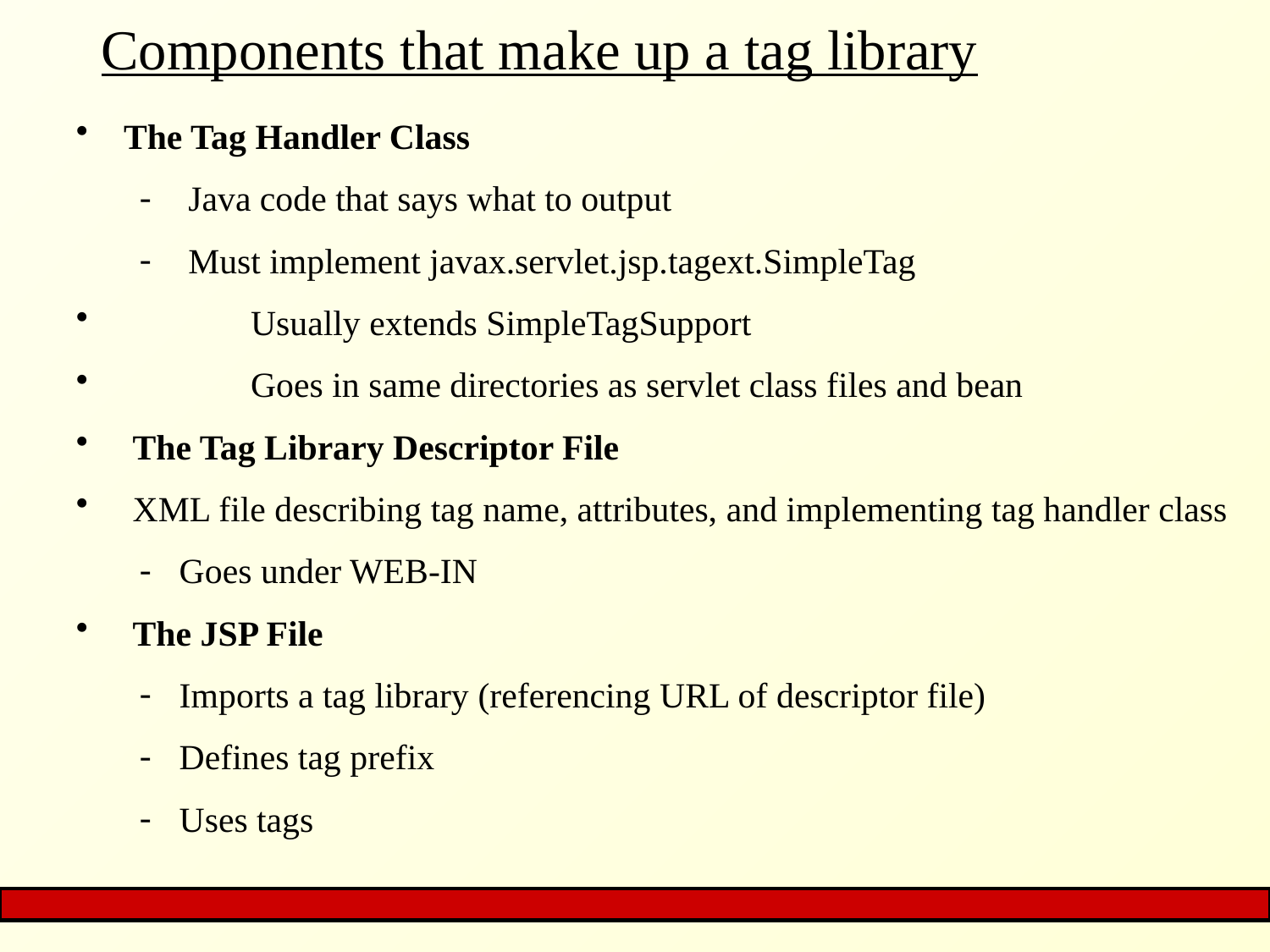

# Components that make up a tag library
The Tag Handler Class
 Java code that says what to output
 Must implement javax.servlet.jsp.tagext.SimpleTag
 	Usually extends SimpleTagSupport
 	Goes in same directories as servlet class files and bean
 The Tag Library Descriptor File
 XML file describing tag name, attributes, and implementing tag handler class
Goes under WEB-IN
 The JSP File
Imports a tag library (referencing URL of descriptor file)
Defines tag prefix
Uses tags